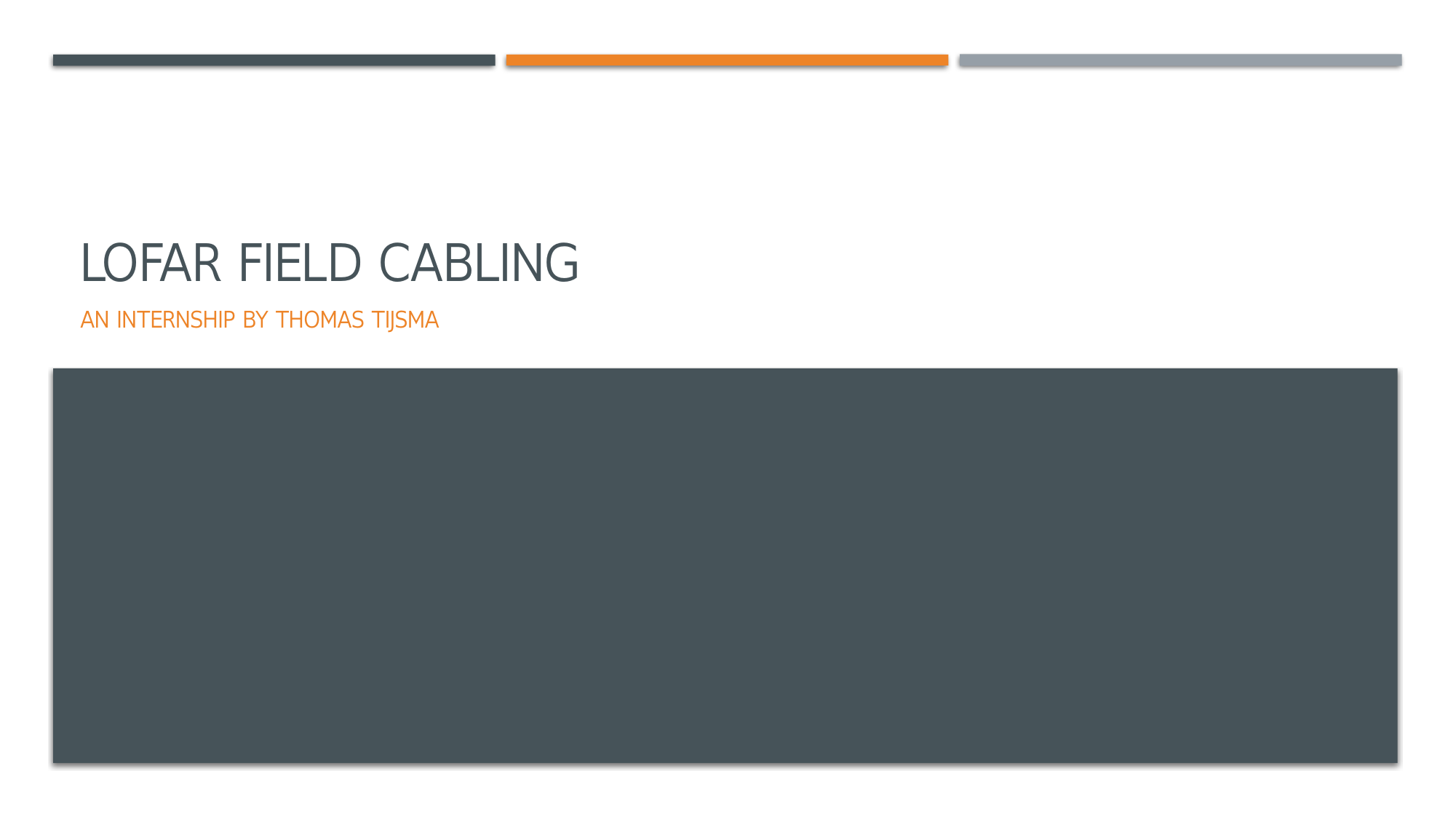

# LOFAR FIELD CABLING
An internship by Thomas tijsma